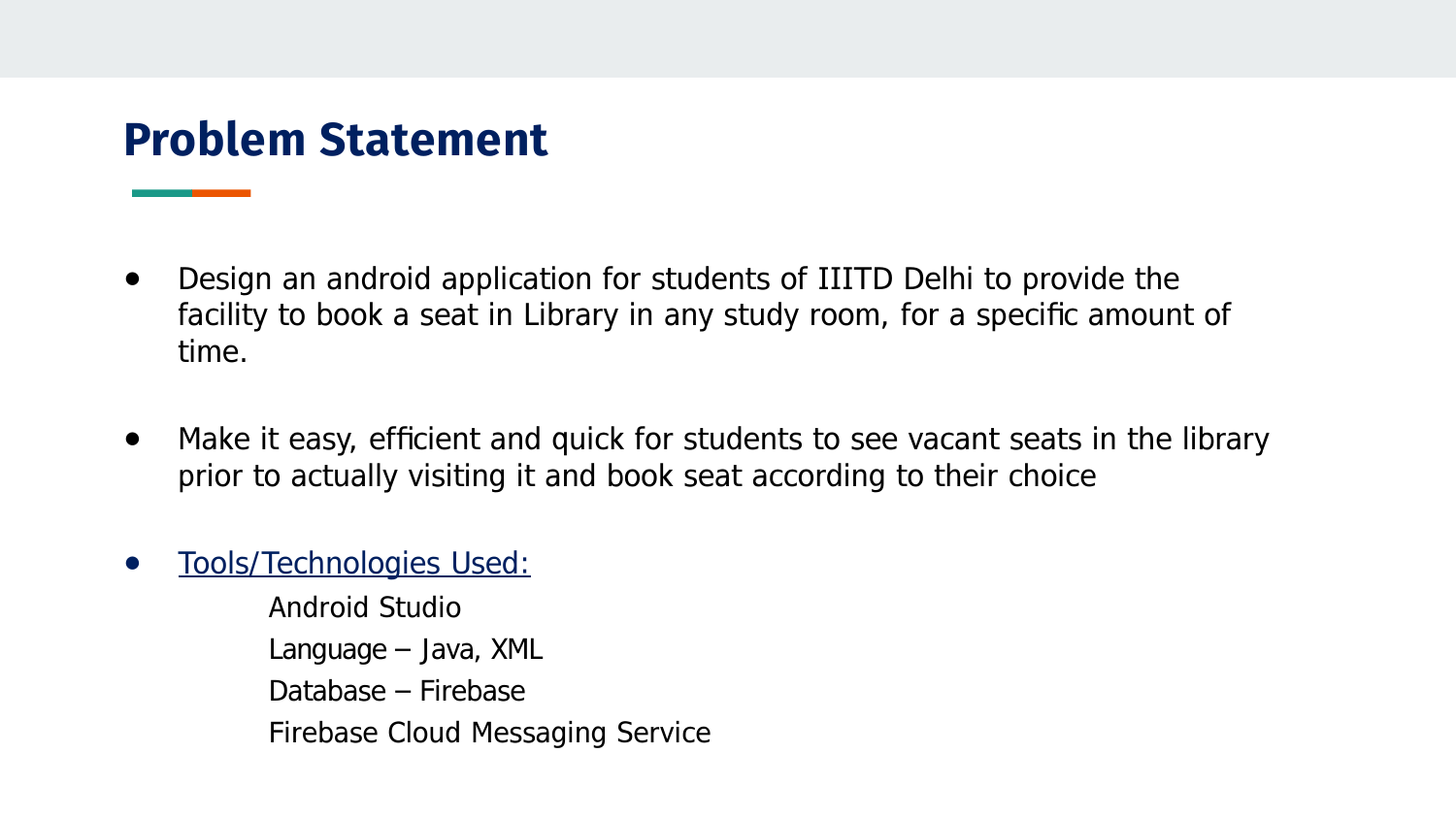

# Problem Statement
Design an android application for students of IIITD Delhi to provide the facility to book a seat in Library in any study room, for a specific amount of time.

Make it easy, efficient and quick for students to see vacant seats in the library prior to actually visiting it and book seat according to their choice

Tools/Technologies Used:
			Android Studio
			Language – Java, XML
			Database – Firebase
			Firebase Cloud Messaging Service